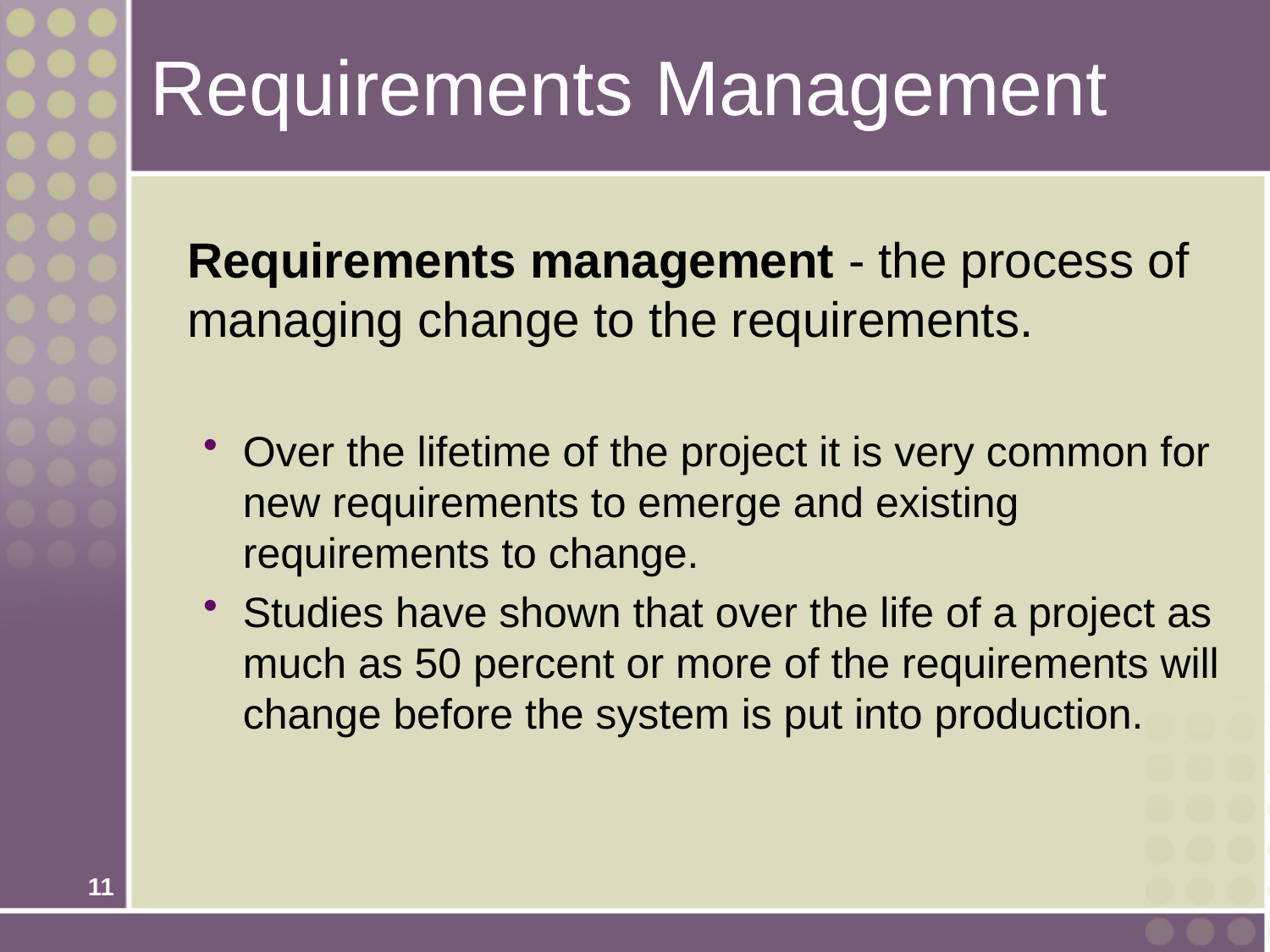

# Requirements Management
	Requirements management - the process of managing change to the requirements.

Over the lifetime of the project it is very common for new requirements to emerge and existing requirements to change.
Studies have shown that over the life of a project as much as 50 percent or more of the requirements will change before the system is put into production.
11